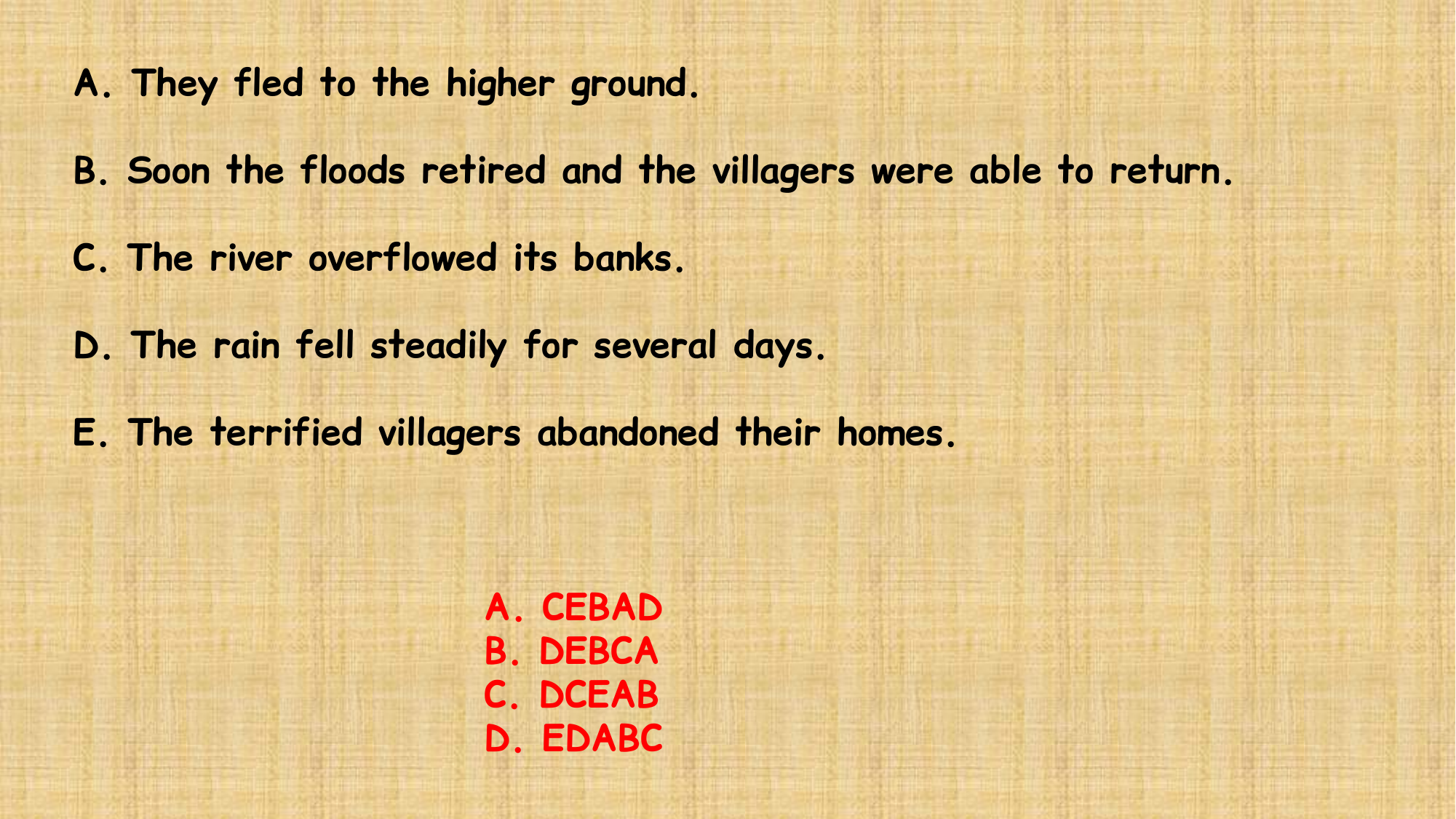

A. They fled to the higher ground.

B. Soon the floods retired and the villagers were able to return.

C. The river overflowed its banks.

D. The rain fell steadily for several days.

E. The terrified villagers abandoned their homes.

                          A. CEBAD
                          B. DEBCA
                          C. DCEAB
                          D. EDABC